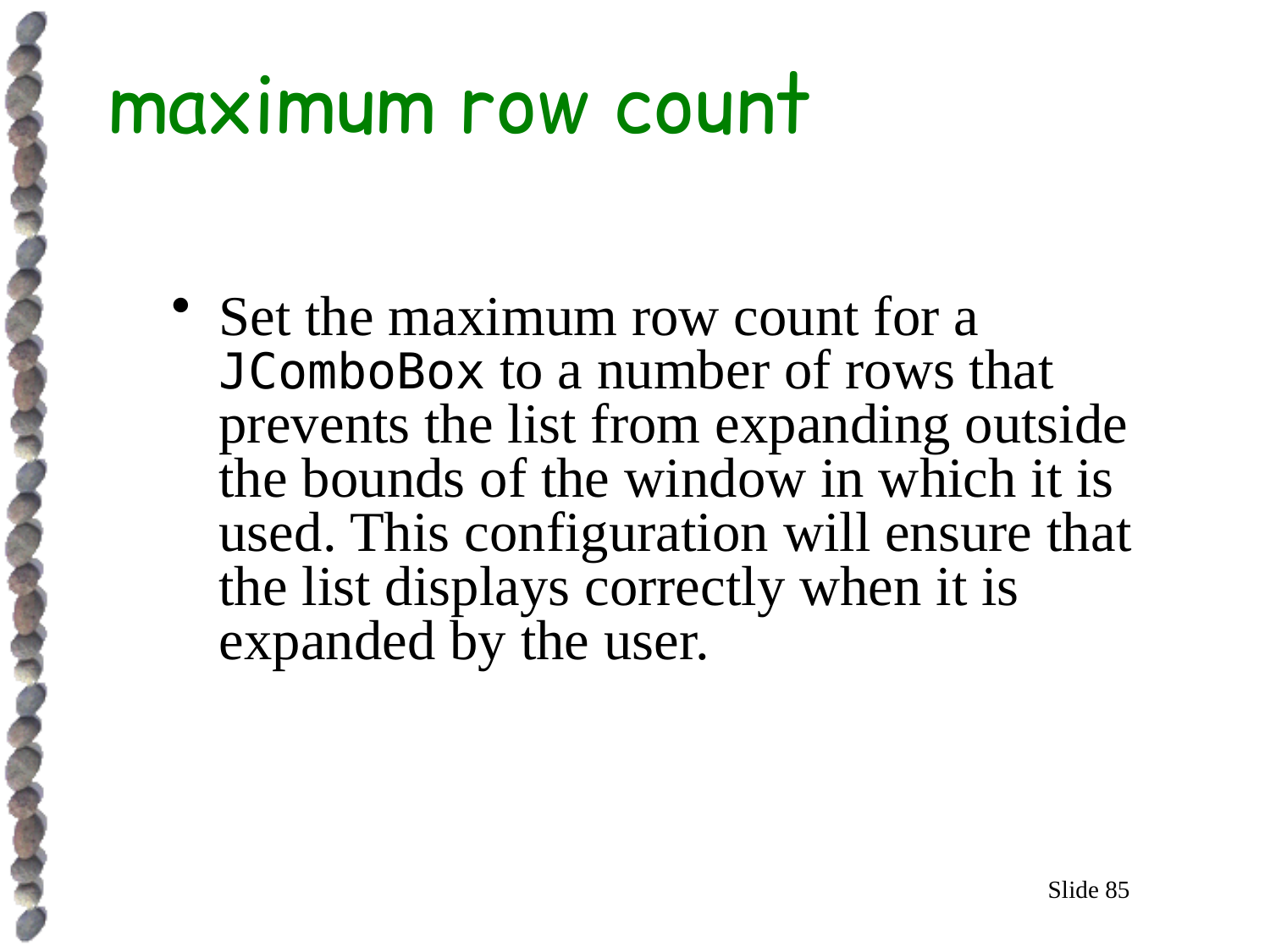

# maximum row count
Set the maximum row count for a JComboBox to a number of rows that prevents the list from expanding outside the bounds of the window in which it is used. This configuration will ensure that the list displays correctly when it is expanded by the user.
Slide 85